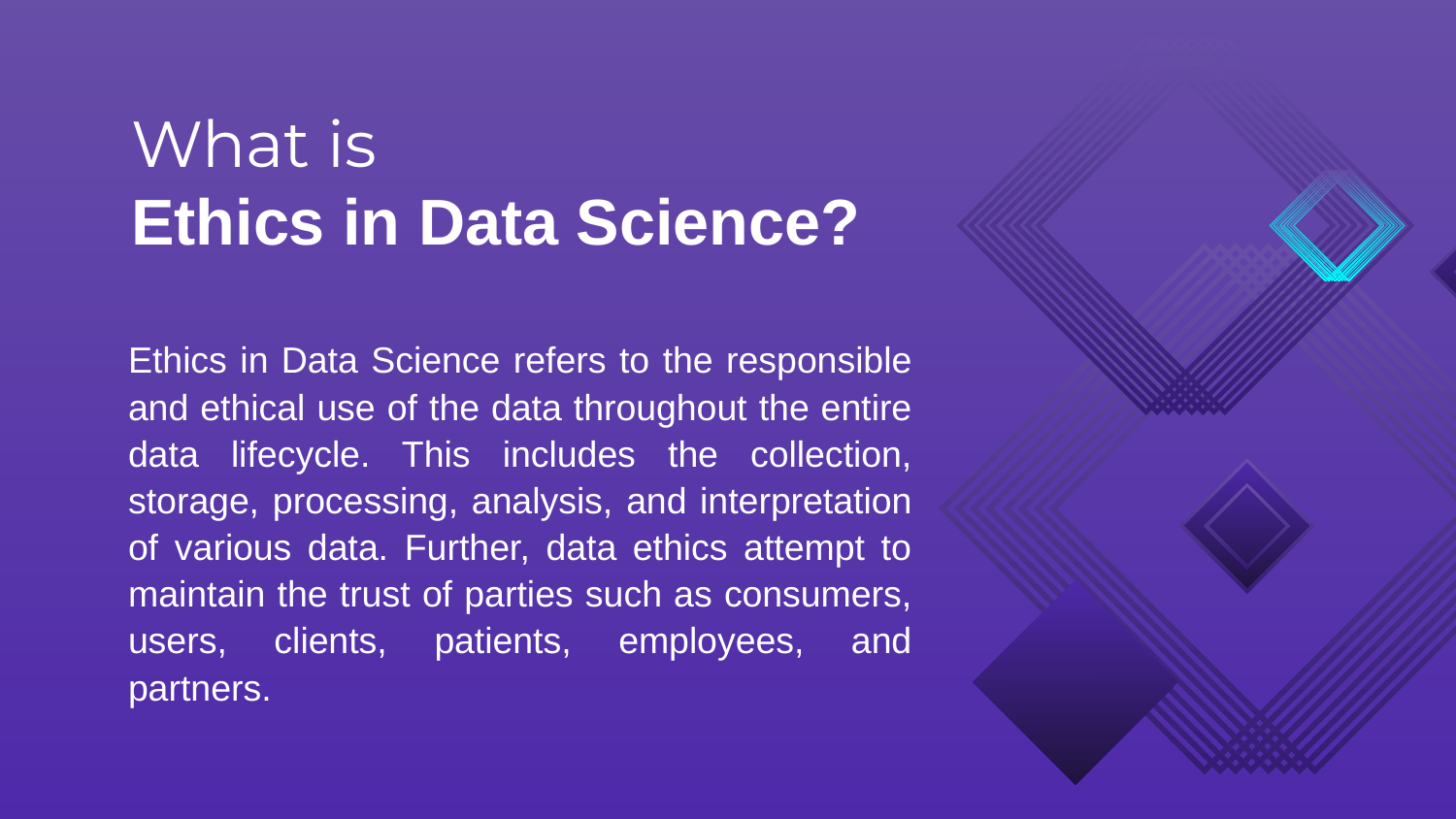

# What is Ethics in Data Science?
Ethics in Data Science refers to the responsible and ethical use of the data throughout the entire data lifecycle. This includes the collection, storage, processing, analysis, and interpretation of various data. Further, data ethics attempt to maintain the trust of parties such as consumers, users, clients, patients, employees, and partners.